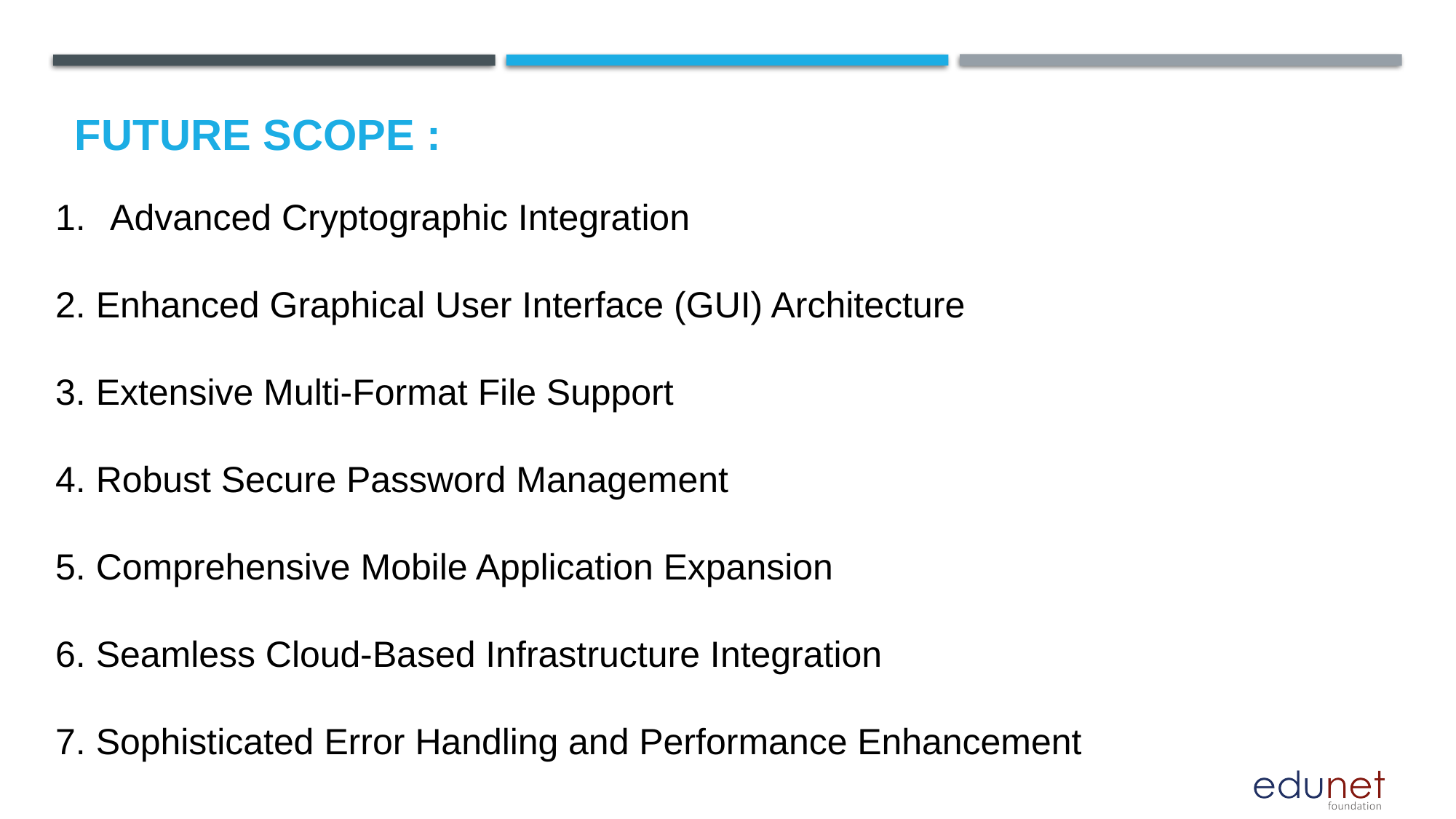

Future scope :
Advanced Cryptographic Integration

2. Enhanced Graphical User Interface (GUI) Architecture

3. Extensive Multi-Format File Support

4. Robust Secure Password Management

5. Comprehensive Mobile Application Expansion

6. Seamless Cloud-Based Infrastructure Integration

7. Sophisticated Error Handling and Performance Enhancement